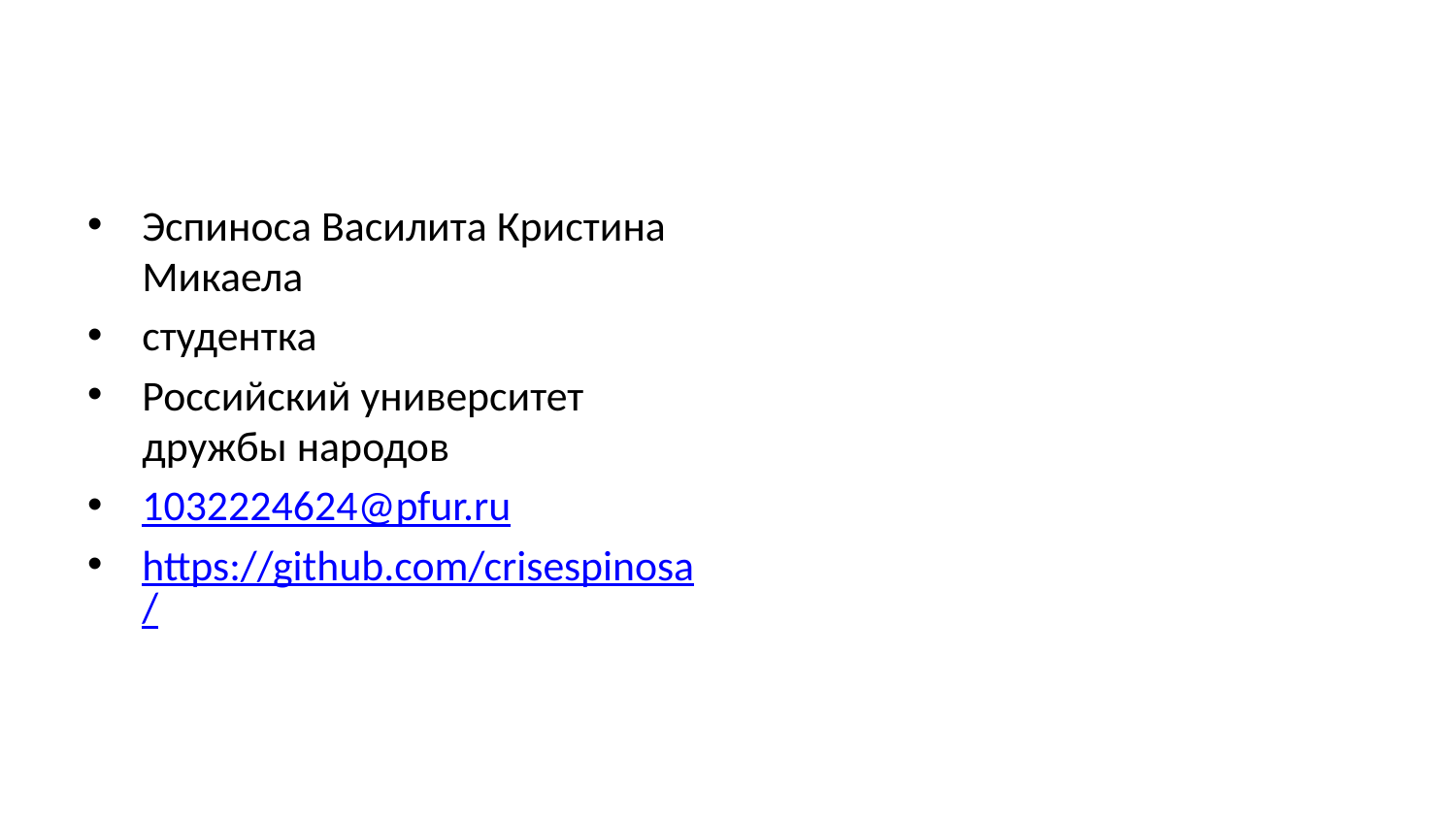

Эспиноса Василита Кристина Микаела
студентка
Российский университет дружбы народов
1032224624@pfur.ru
https://github.com/crisespinosa/